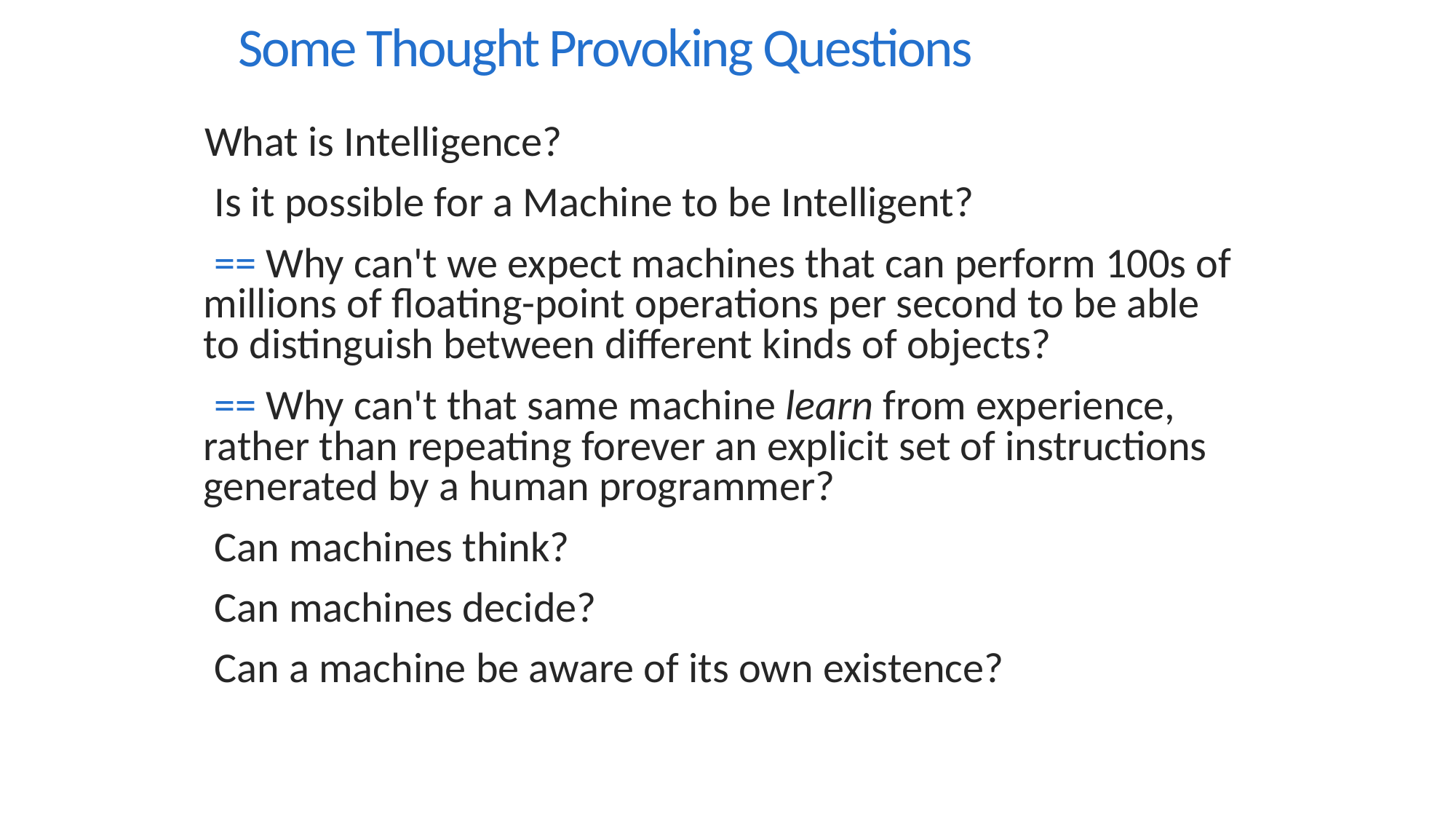

# Some Thought Provoking Questions
What is Intelligence?
 Is it possible for a Machine to be Intelligent?
 == Why can't we expect machines that can perform 100s of millions of floating-point operations per second to be able to distinguish between different kinds of objects?
 == Why can't that same machine learn from experience, rather than repeating forever an explicit set of instructions generated by a human programmer?
 Can machines think?
 Can machines decide?
 Can a machine be aware of its own existence?

7